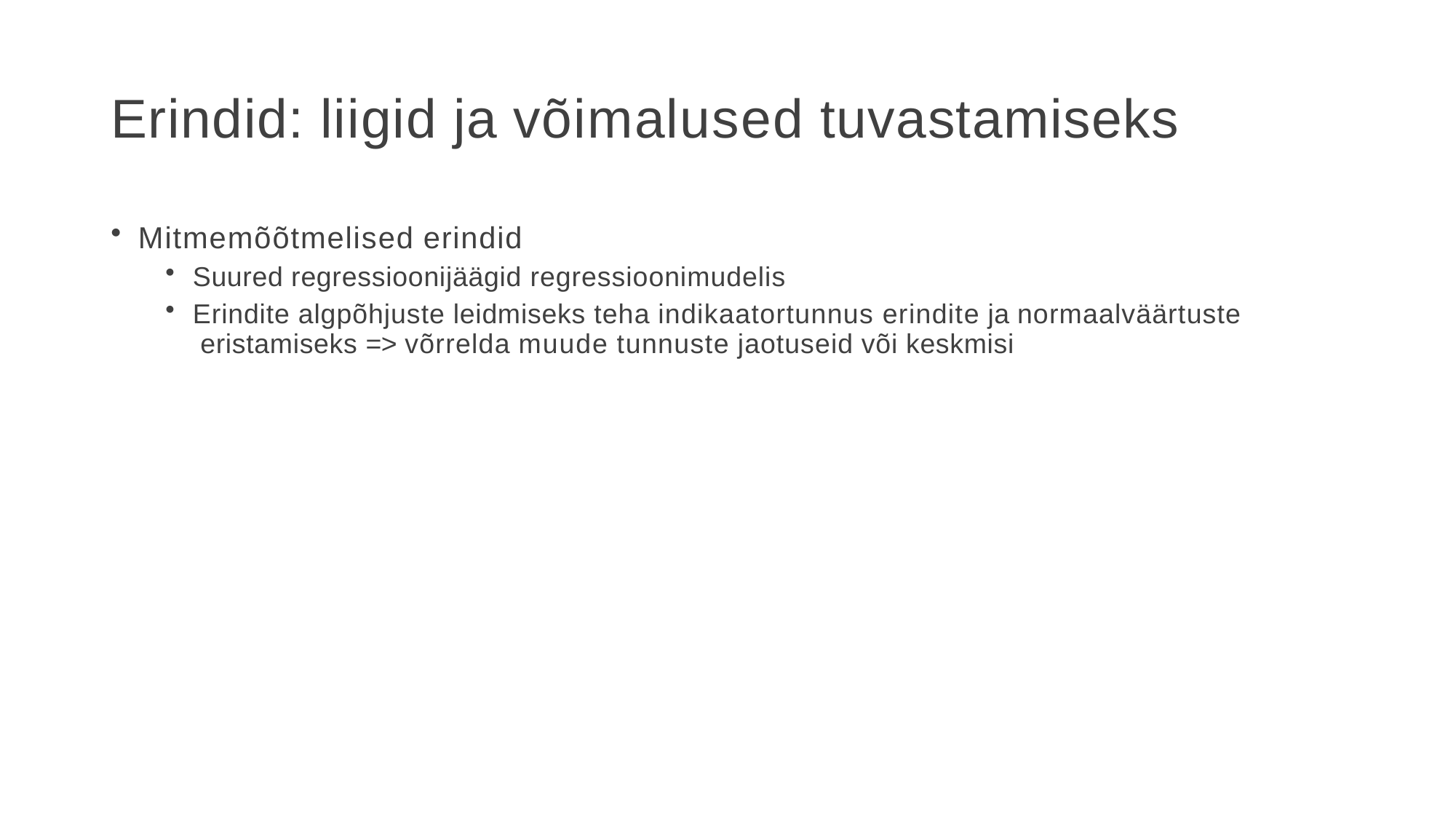

# Erindid: liigid ja võimalused tuvastamiseks
Mitmemõõtmelised erindid
Suured regressioonijäägid regressioonimudelis
Erindite algpõhjuste leidmiseks teha indikaatortunnus erindite ja normaalväärtuste  eristamiseks => võrrelda muude tunnuste jaotuseid või keskmisi